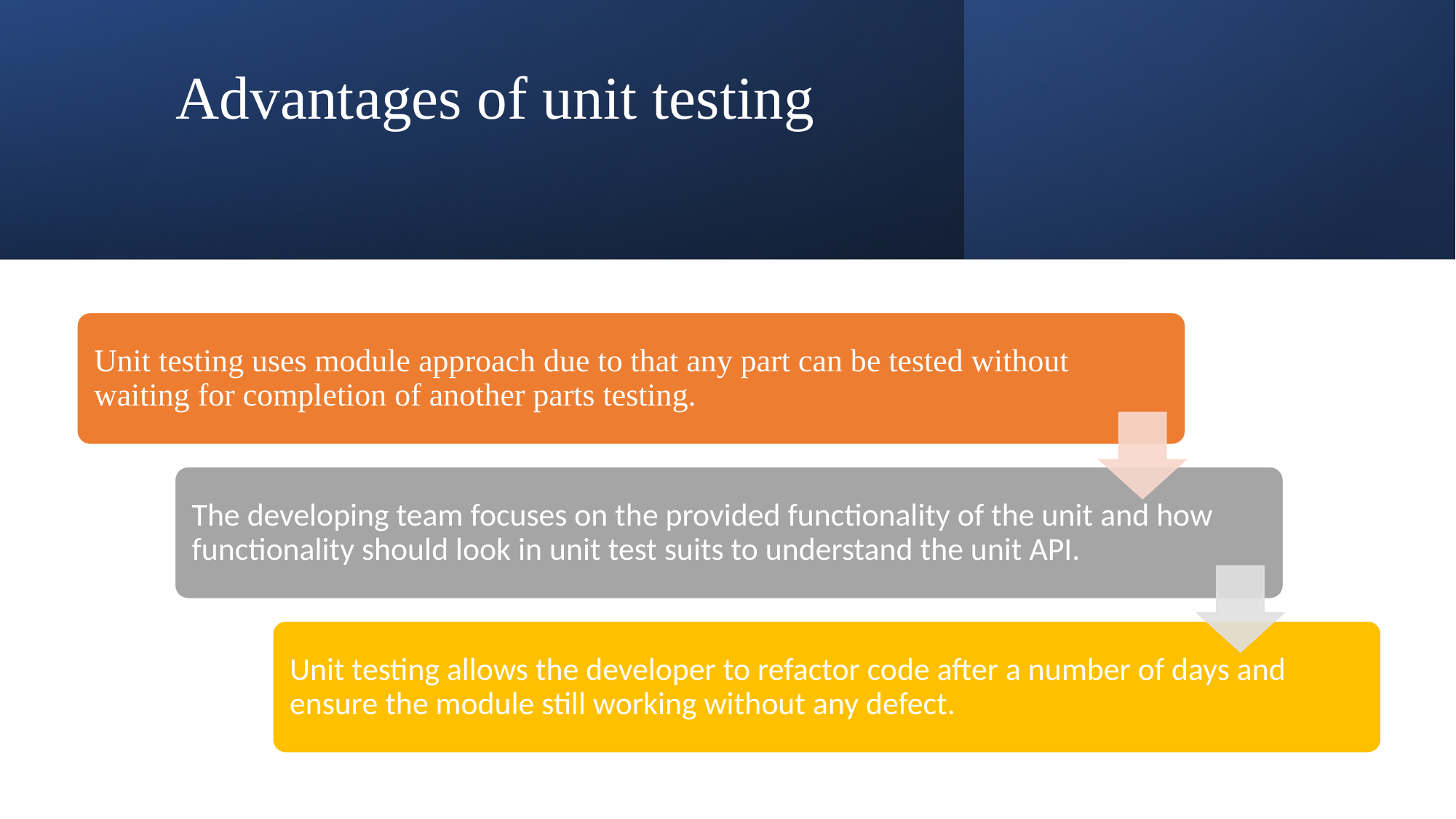

# Advantages of unit testing
Unit testing uses module approach due to that any part can be tested without waiting for completion of another parts testing.
The developing team focuses on the provided functionality of the unit and how functionality should look in unit test suits to understand the unit API.
Unit testing allows the developer to refactor code after a number of days and ensure the module still working without any defect.